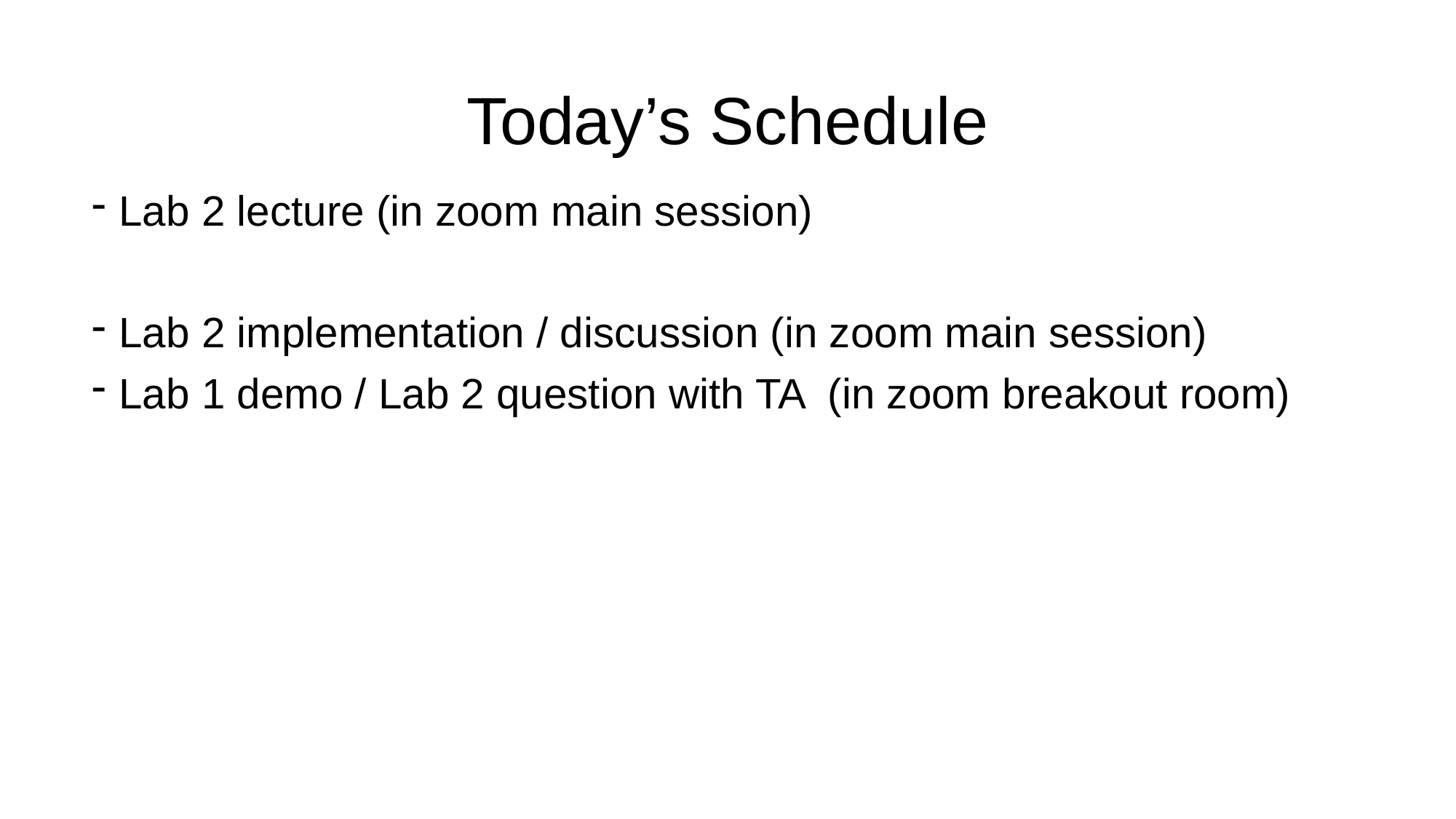

# Today’s Schedule
Lab 2 lecture (in zoom main session)

Lab 2 implementation / discussion (in zoom main session)
Lab 1 demo / Lab 2 question with TA  (in zoom breakout room)